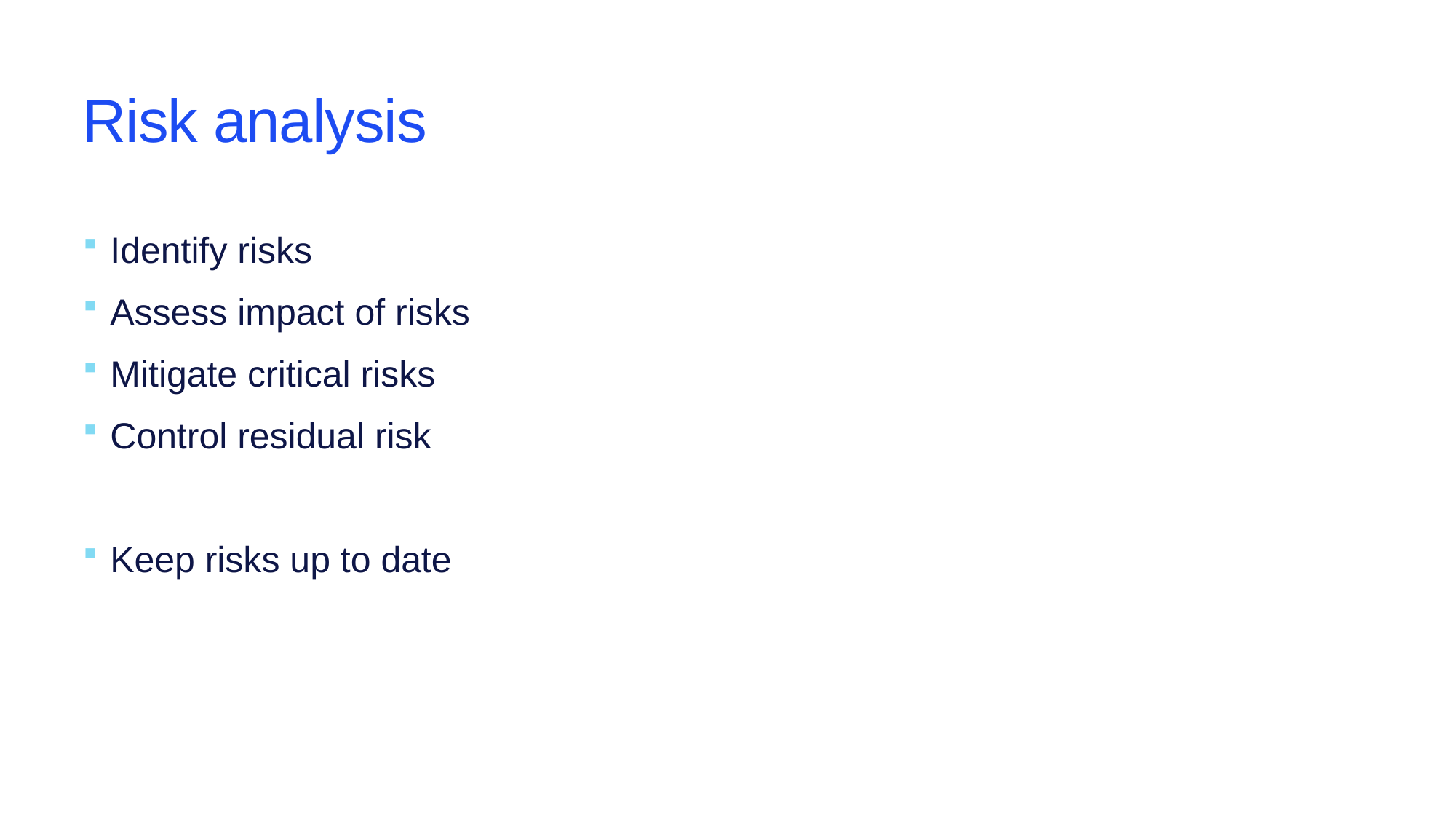

# Risk analysis
Identify risks
Assess impact of risks
Mitigate critical risks
Control residual risk

Keep risks up to date